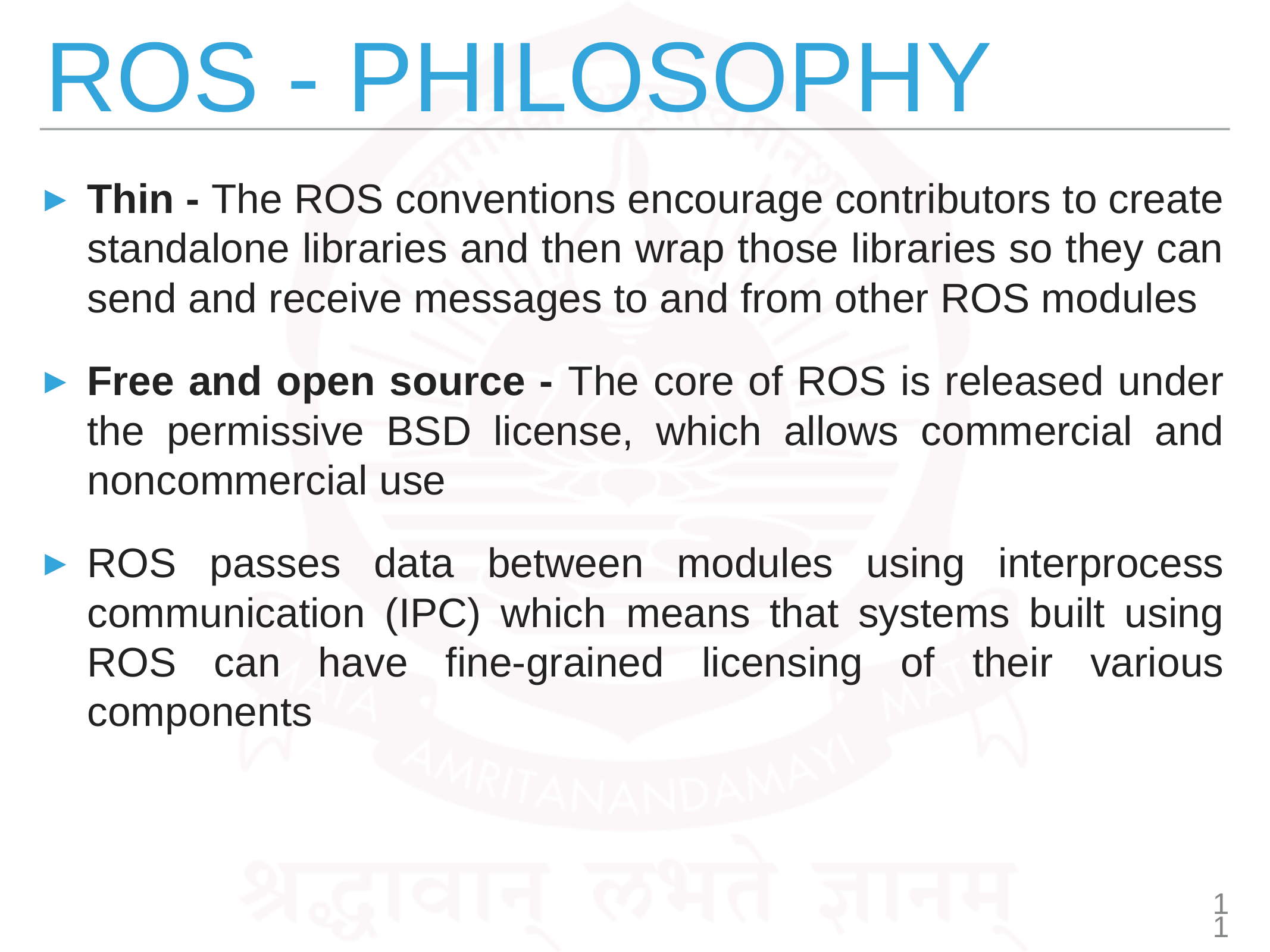

# ROS - Philosophy
Thin - The ROS conventions encourage contributors to create standalone libraries and then wrap those libraries so they can send and receive messages to and from other ROS modules
Free and open source - The core of ROS is released under the permissive BSD license, which allows commercial and noncommercial use
ROS passes data between modules using interprocess communication (IPC) which means that systems built using ROS can have fine-grained licensing of their various components
11